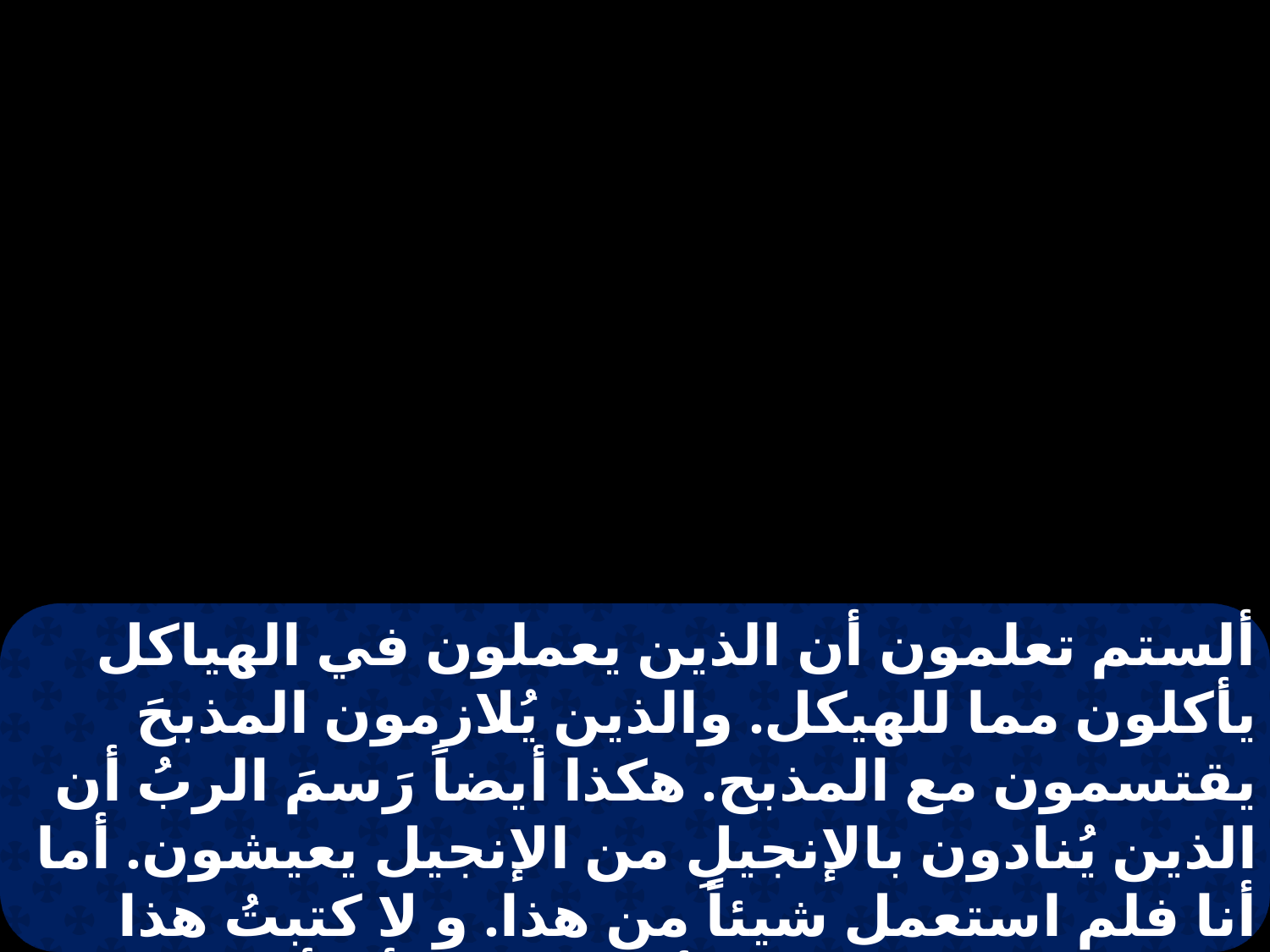

ألستم تعلمون أن الذين يعملون في الهياكل يأكلون مما للهيكل. والذين يُلازمون المذبحَ يقتسمون مع المذبح. هكذا أيضاً رَسمَ الربُ أن الذين يُنادون بالإنجيلِ من الإنجيل يعيشون. أما أنا فلم استعمل شيئاً من هذا. و لا كتبتُ هذا لكي يصير فيَّ هكذا. لأنه خيرٌ ليَّ أن أموتَ من أن يُعطلَ أحدٌ فخري. لأنه إن كنتُ أبشرُ فليس لي فخرٌ.